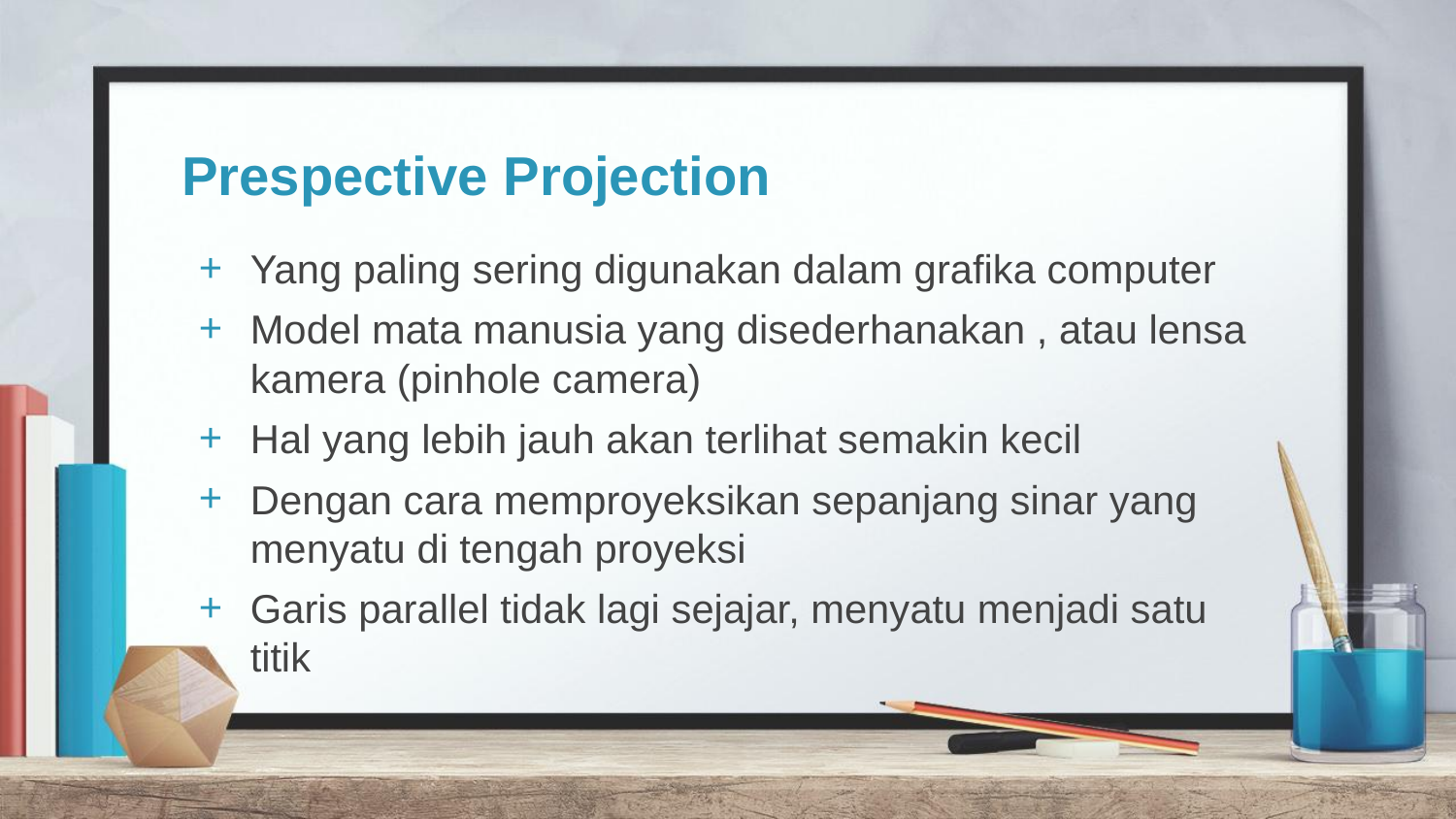

# Prespective Projection
Yang paling sering digunakan dalam grafika computer
Model mata manusia yang disederhanakan , atau lensa kamera (pinhole camera)
Hal yang lebih jauh akan terlihat semakin kecil
Dengan cara memproyeksikan sepanjang sinar yang menyatu di tengah proyeksi
Garis parallel tidak lagi sejajar, menyatu menjadi satu titik